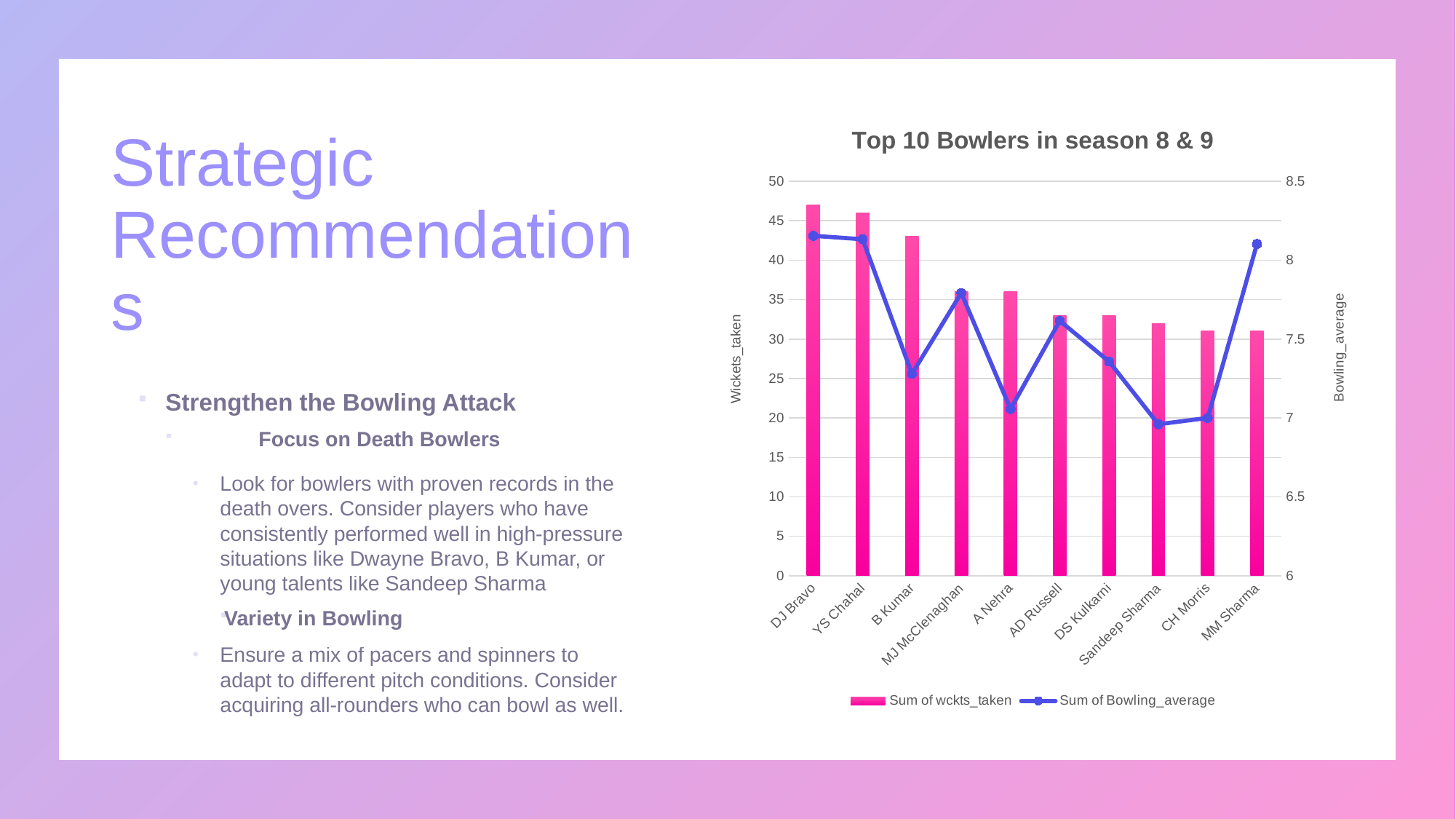

# Strategic Recommendations

### Chart: Top 10 Bowlers in season 8 & 9

| Category | Sum of wckts_taken | Sum of Bowling_average |
|---|---|---|
| DJ Bravo | 47.0 | 8.1545 |
| YS Chahal | 46.0 | 8.1327 |
| B Kumar | 43.0 | 7.2797 |
| MJ McClenaghan | 36.0 | 7.7921 |
| A Nehra | 36.0 | 7.0562 |
| AD Russell | 33.0 | 7.6154 |
| DS Kulkarni | 33.0 | 7.3571 |
| Sandeep Sharma | 32.0 | 6.96 |
| CH Morris | 31.0 | 7.0 |
| MM Sharma | 31.0 | 8.1028 |
Strengthen the Bowling Attack
	 Focus on Death Bowlers
Look for bowlers with proven records in the death overs. Consider players who have consistently performed well in high-pressure situations like Dwayne Bravo, B Kumar, or young talents like Sandeep Sharma
Variety in Bowling
Ensure a mix of pacers and spinners to adapt to different pitch conditions. Consider acquiring all-rounders who can bowl as well.